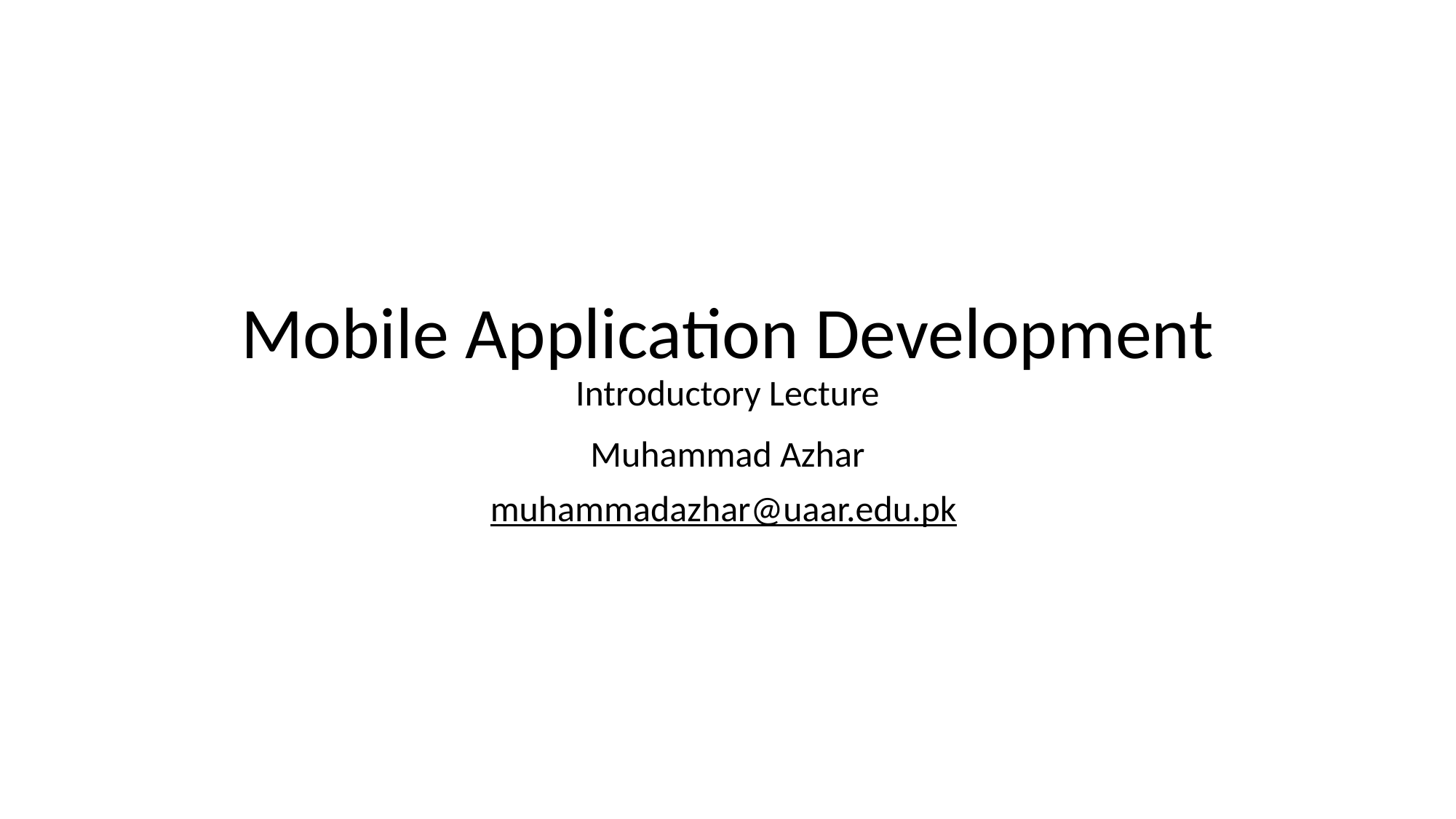

# Mobile Application Development Introductory Lecture
Muhammad Azhar
muhammadazhar@uaar.edu.pk